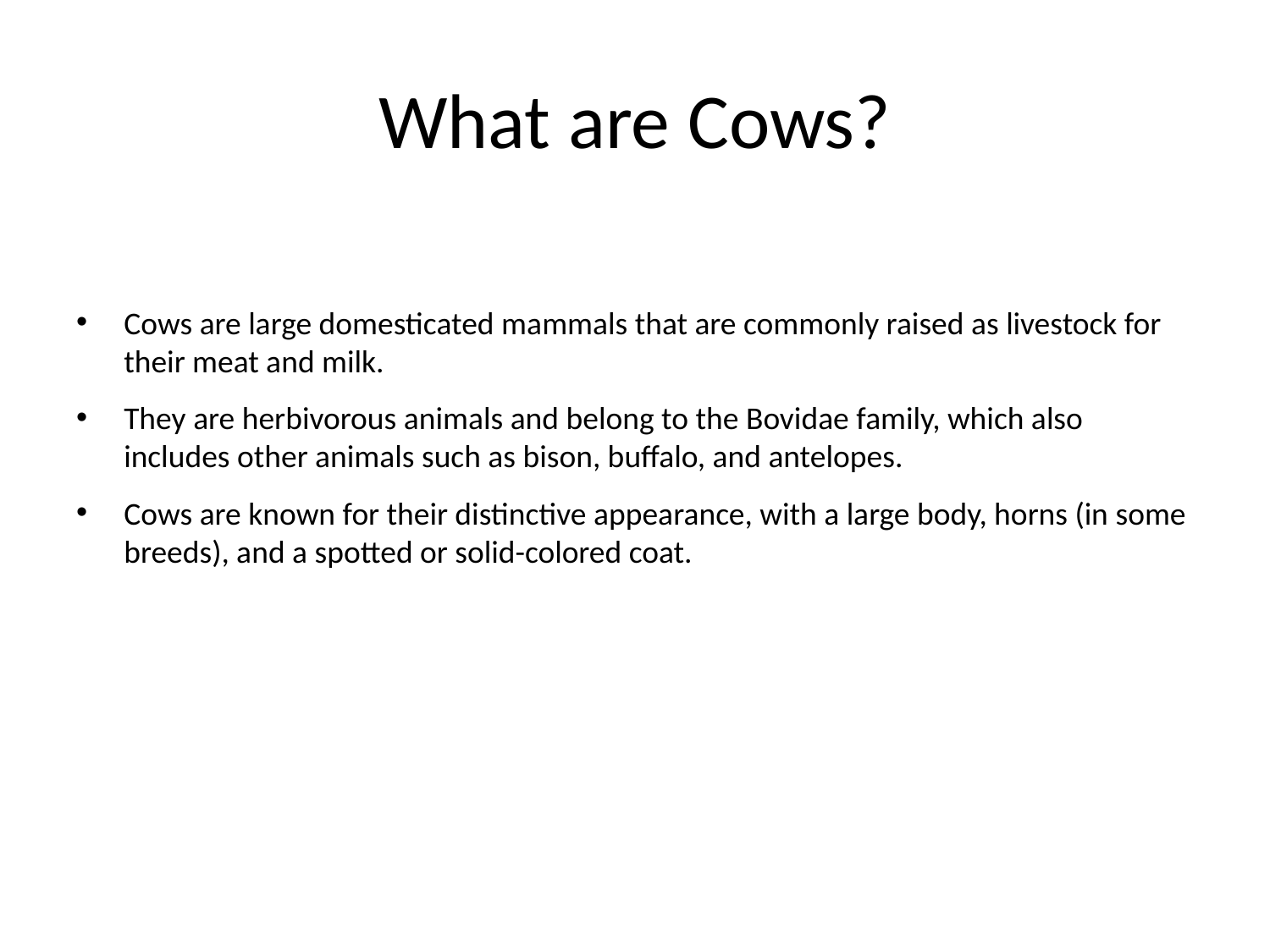

# What are Cows?

Cows are large domesticated mammals that are commonly raised as livestock for their meat and milk.
They are herbivorous animals and belong to the Bovidae family, which also includes other animals such as bison, buffalo, and antelopes.
Cows are known for their distinctive appearance, with a large body, horns (in some breeds), and a spotted or solid-colored coat.